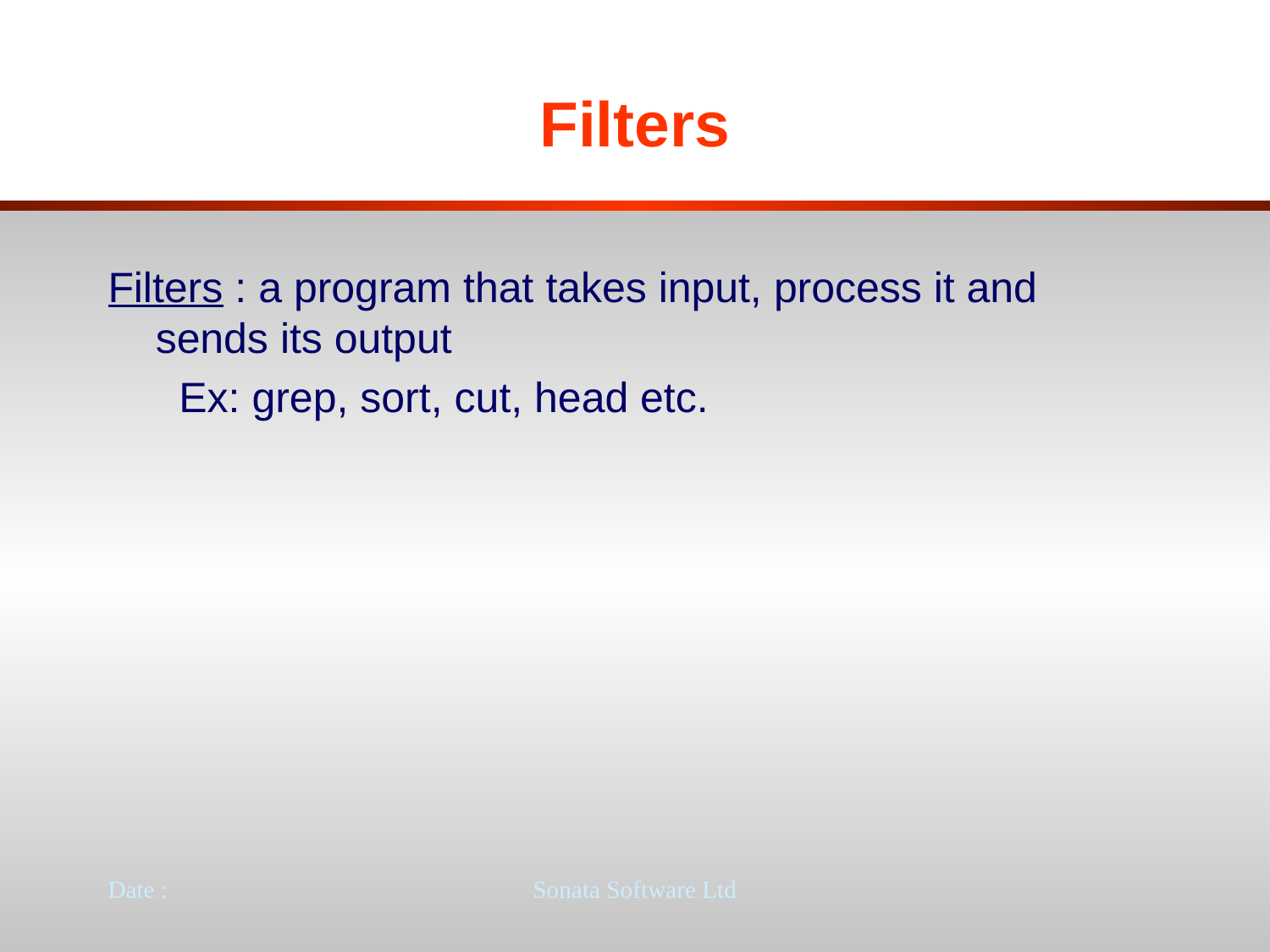

# Filters
Filters : a program that takes input, process it and sends its output
      Ex: grep, sort, cut, head etc.

Date :
Sonata Software Ltd